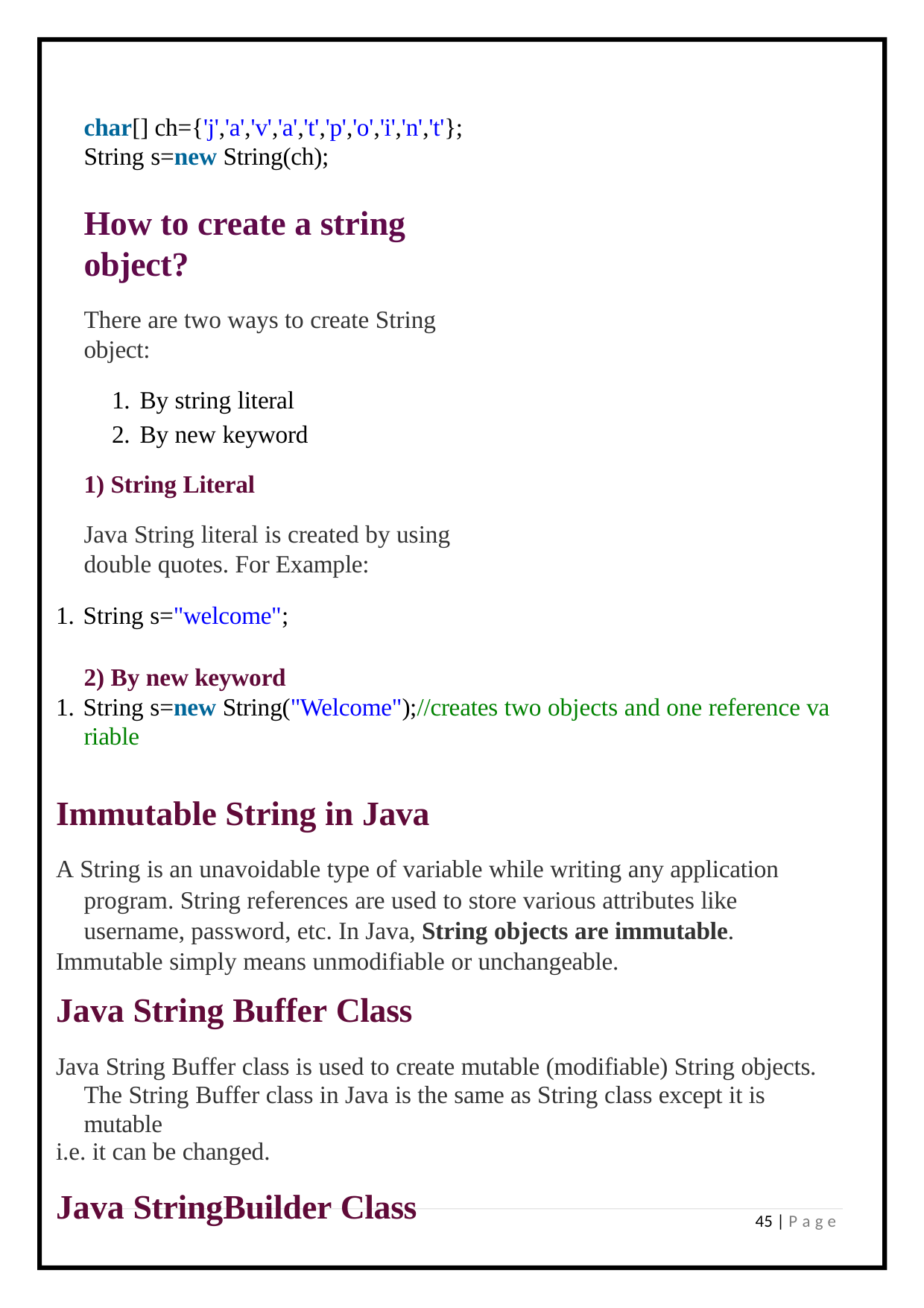

char[] ch={'j','a','v','a','t','p','o','i','n','t'}; String s=new String(ch);

How to create a string object?
There are two ways to create String object:
By string literal
By new keyword
1) String Literal
Java String literal is created by using double quotes. For Example:
1. String s="welcome";

2) By new keyword
1. String s=new String("Welcome");//creates two objects and one reference va riable

Immutable String in Java
A String is an unavoidable type of variable while writing any application program. String references are used to store various attributes like username, password, etc. In Java, String objects are immutable.
Immutable simply means unmodifiable or unchangeable.
Java String Buffer Class
Java String Buffer class is used to create mutable (modifiable) String objects. The String Buffer class in Java is the same as String class except it is mutable
i.e. it can be changed.
Java StringBuilder Class
45 | P a g e